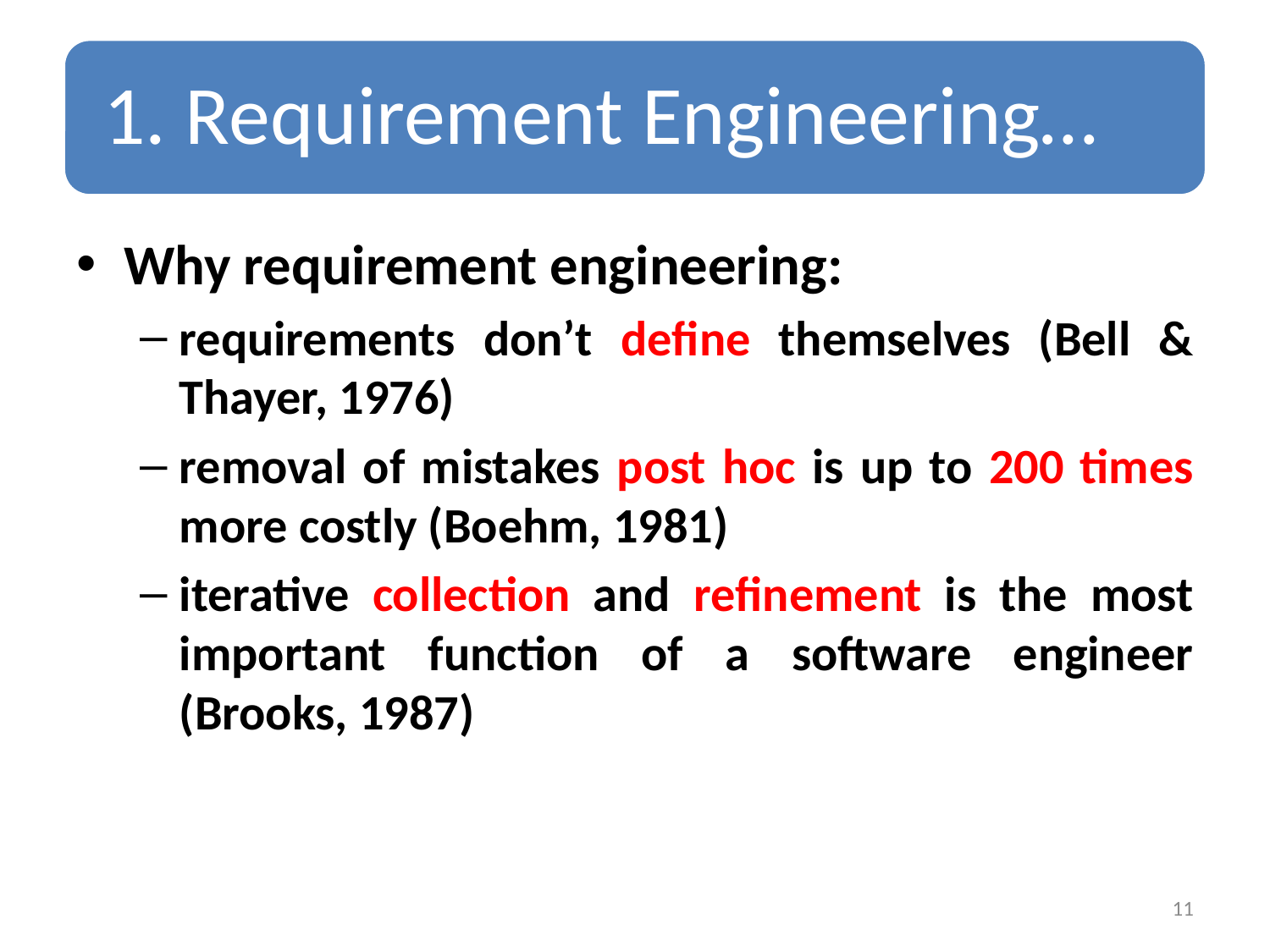

1. Requirement Engineering…
Why requirement engineering:
requirements don’t define themselves (Bell & Thayer, 1976)
removal of mistakes post hoc is up to 200 times more costly (Boehm, 1981)
iterative collection and refinement is the most important function of a software engineer (Brooks, 1987)

11